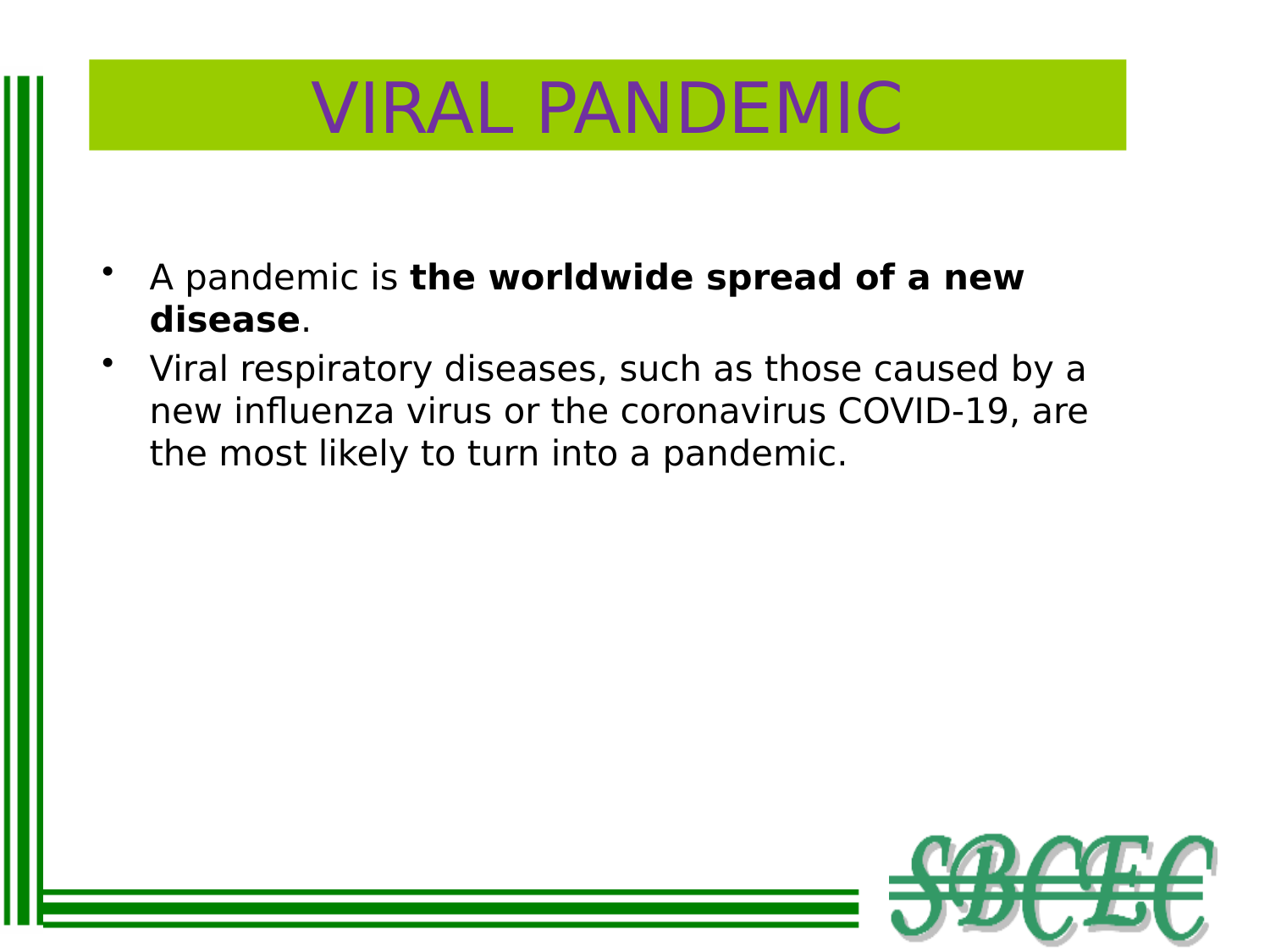

# VIRAL PANDEMIC
A pandemic is the worldwide spread of a new disease.
Viral respiratory diseases, such as those caused by a new influenza virus or the coronavirus COVID-19, are the most likely to turn into a pandemic.